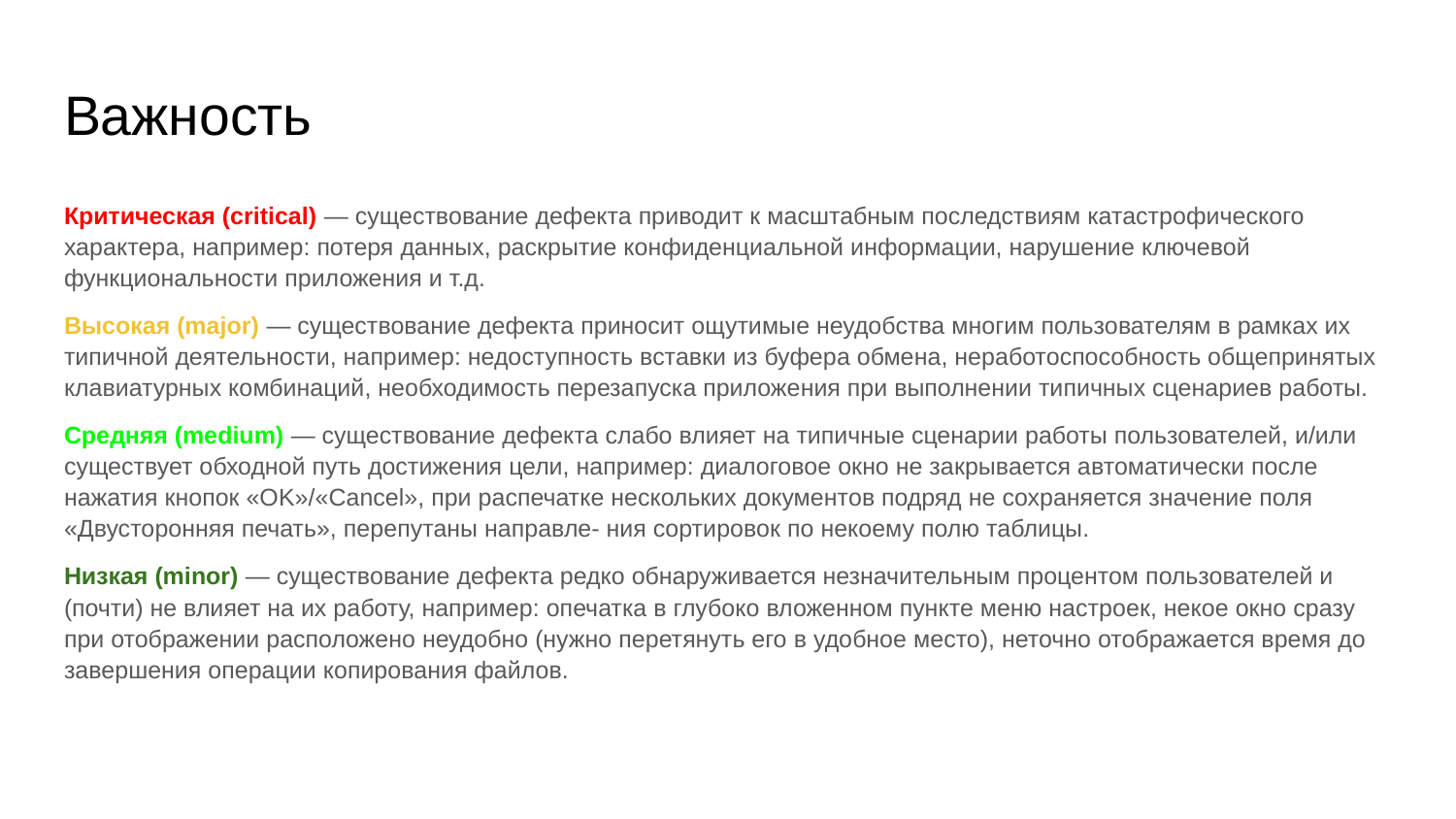

# Важность
Критическая (critical) — существование дефекта приводит к масштабным последствиям катастрофического характера, например: потеря данных, раскрытие конфиденциальной информации, нарушение ключевой функциональности приложения и т.д.
Высокая (major) — существование дефекта приносит ощутимые неудобства многим пользователям в рамках их типичной деятельности, например: недоступность вставки из буфера обмена, неработоспособность общепринятых клавиатурных комбинаций, необходимость перезапуска приложения при выполнении типичных сценариев работы.
Средняя (medium) — существование дефекта слабо влияет на типичные сценарии работы пользователей, и/или существует обходной путь достижения цели, например: диалоговое окно не закрывается автоматически после нажатия кнопок «OK»/«Cancel», при распечатке нескольких документов подряд не сохраняется значение поля «Двусторонняя печать», перепутаны направле- ния сортировок по некоему полю таблицы.
Низкая (minor) — существование дефекта редко обнаруживается незначительным процентом пользователей и (почти) не влияет на их работу, например: опечатка в глубоко вложенном пункте меню настроек, некое окно сразу при отображении расположено неудобно (нужно перетянуть его в удобное место), неточно отображается время до завершения операции копирования файлов.